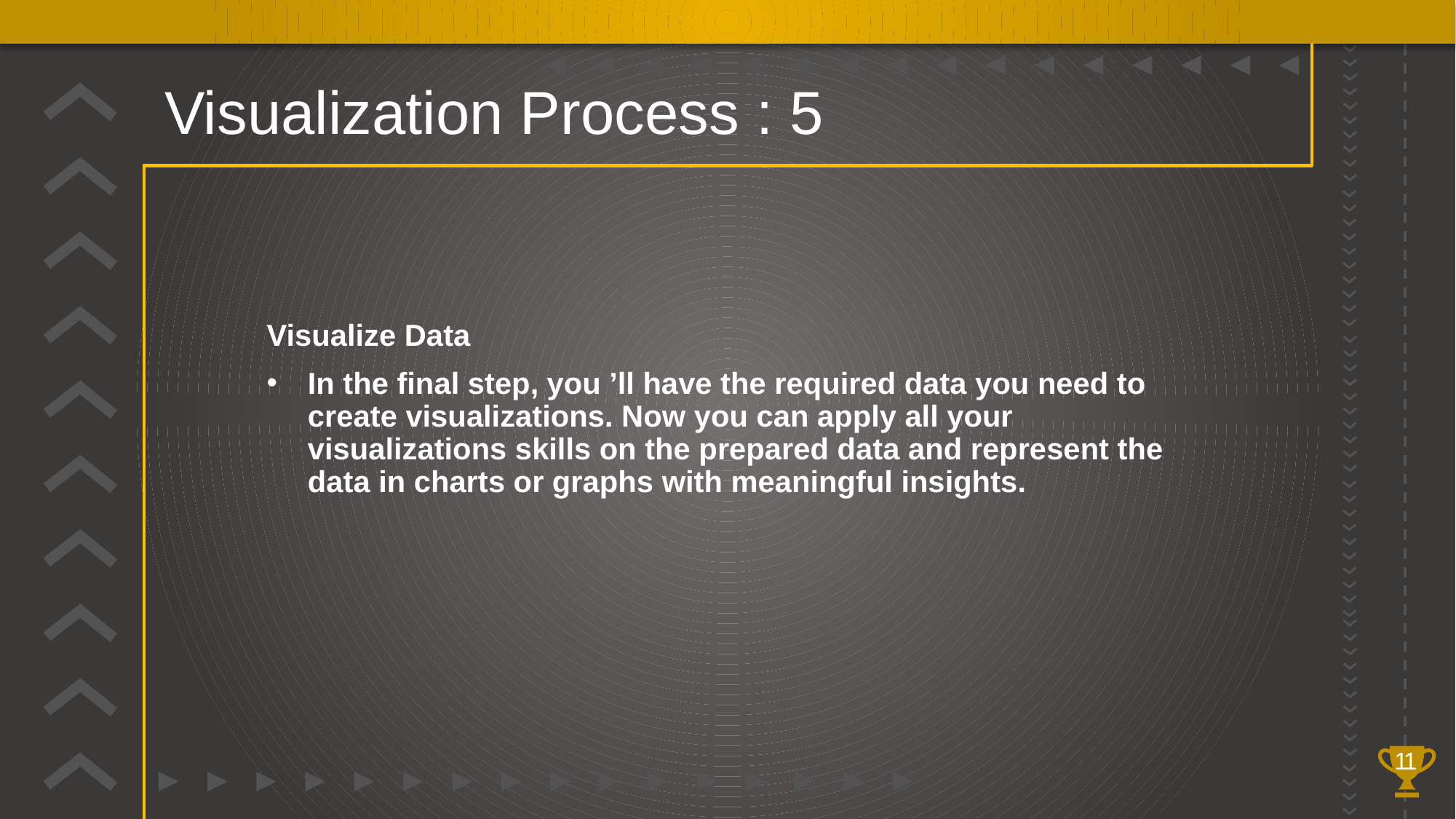

# Visualization Process : 5
Visualize Data
In the final step, you ’ll have the required data you need to create visualizations. Now you can apply all your visualizations skills on the prepared data and represent the data in charts or graphs with meaningful insights.
11